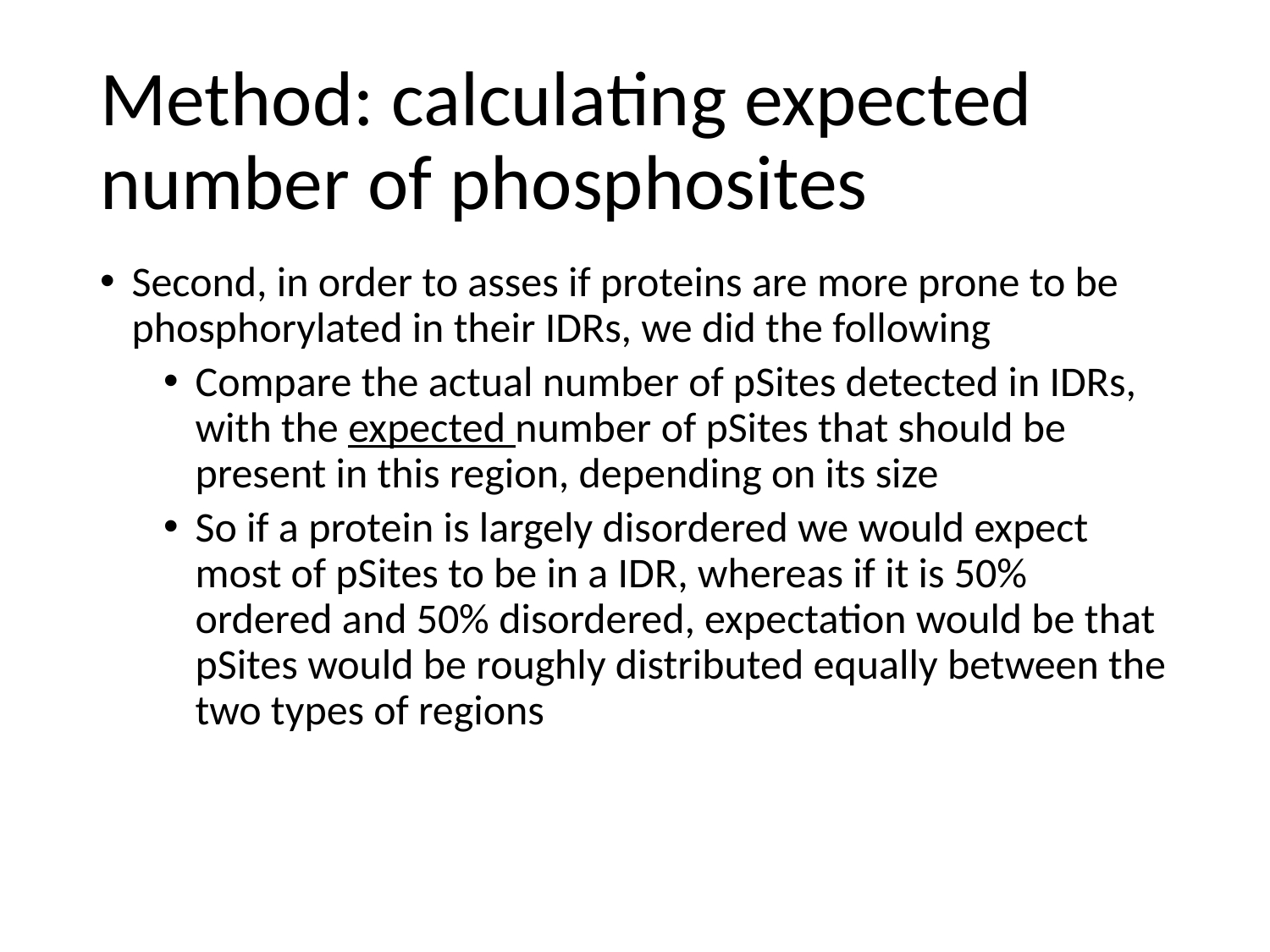

# Method: calculating expected number of phosphosites
Second, in order to asses if proteins are more prone to be phosphorylated in their IDRs, we did the following
Compare the actual number of pSites detected in IDRs, with the expected number of pSites that should be present in this region, depending on its size
So if a protein is largely disordered we would expect most of pSites to be in a IDR, whereas if it is 50% ordered and 50% disordered, expectation would be that pSites would be roughly distributed equally between the two types of regions